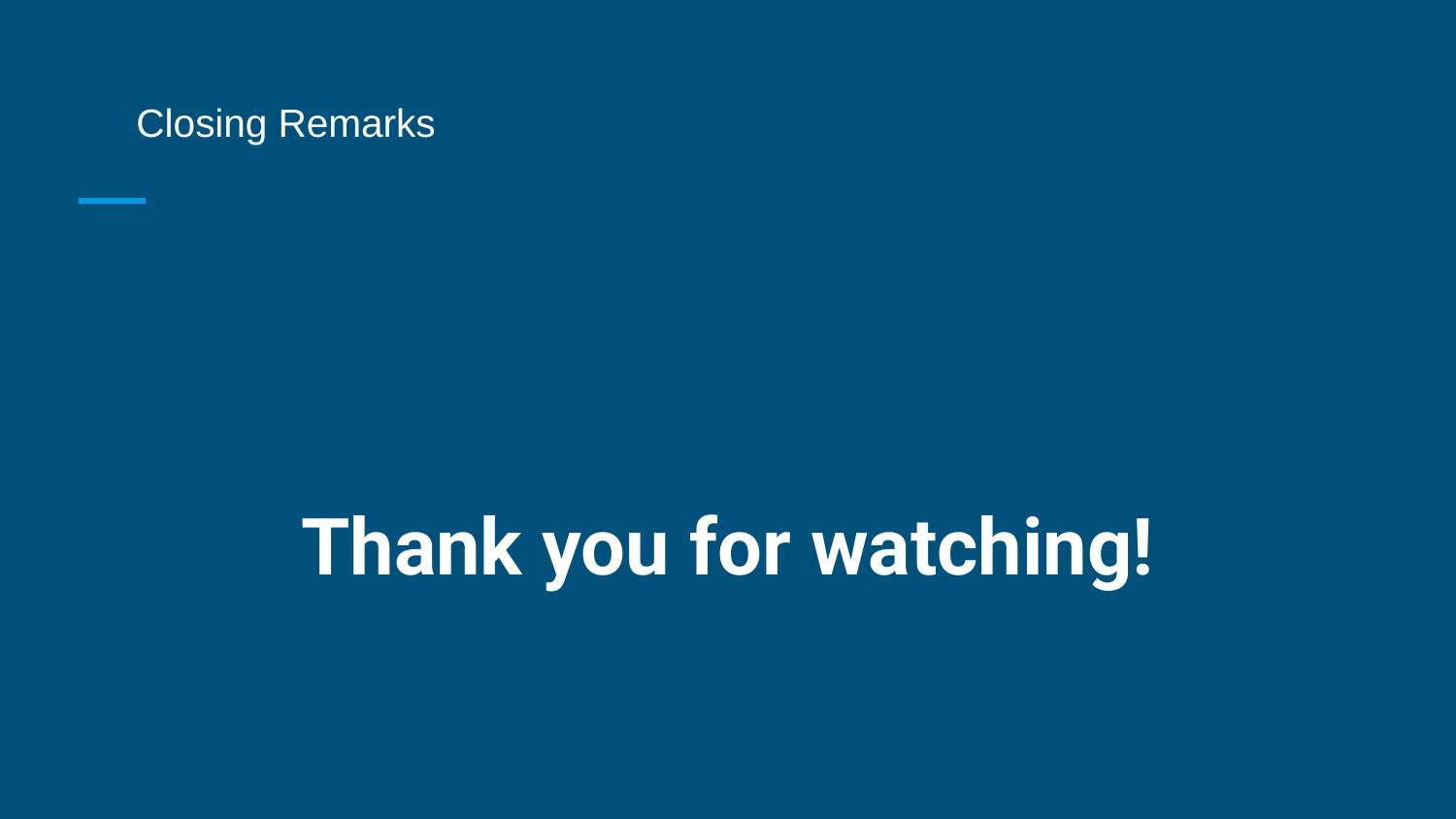

# Closing Remarks

Thank you for watching!